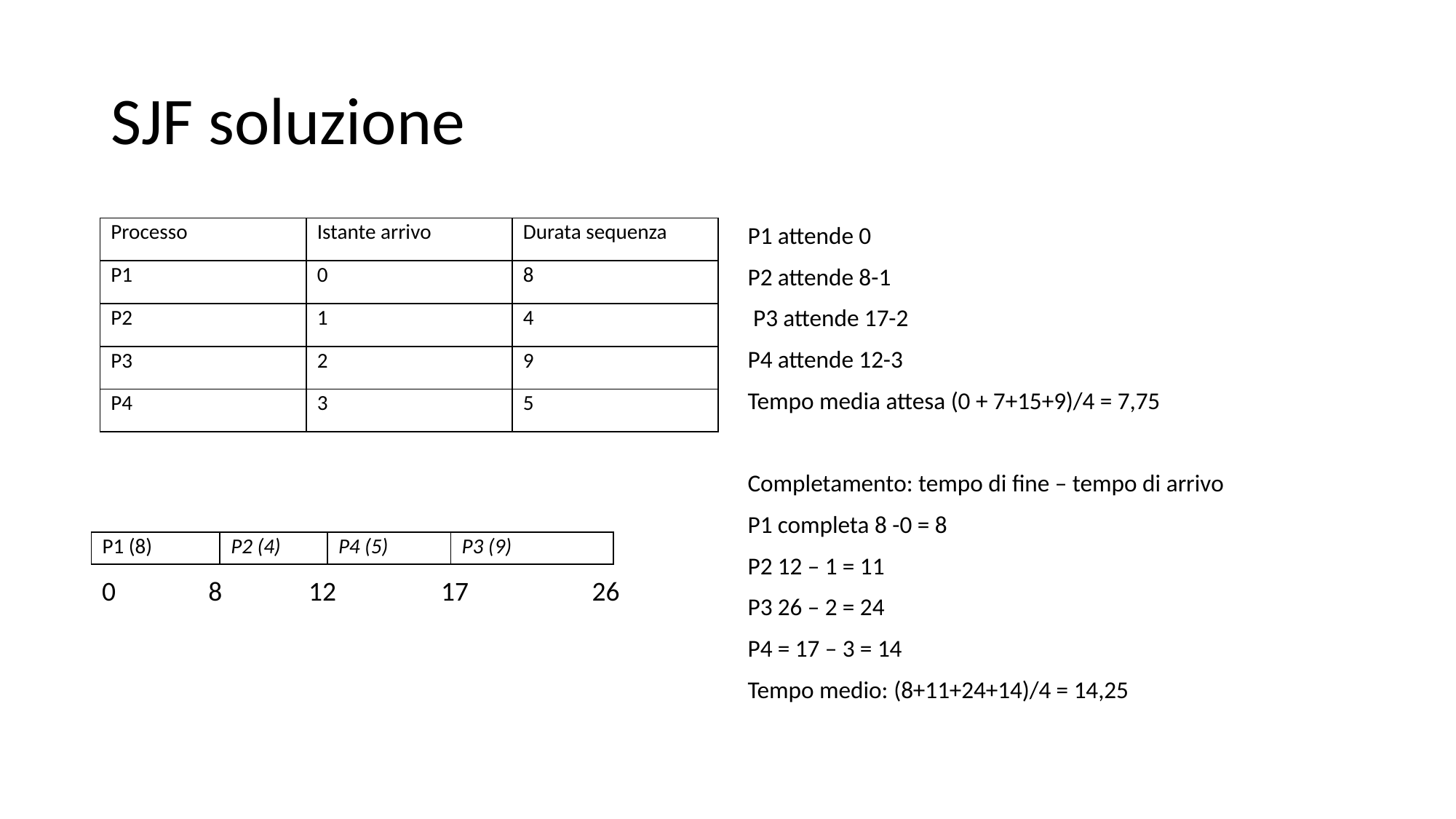

# SJF soluzione
| Processo | Istante arrivo | Durata sequenza |
| --- | --- | --- |
| P1 | 0 | 8 |
| P2 | 1 | 4 |
| P3 | 2 | 9 |
| P4 | 3 | 5 |
P1 attende 0
P2 attende 8-1
 P3 attende 17-2
P4 attende 12-3
Tempo media attesa (0 + 7+15+9)/4 = 7,75

Completamento: tempo di fine – tempo di arrivo
P1 completa 8 -0 = 8
P2 12 – 1 = 11
P3 26 – 2 = 24
P4 = 17 – 3 = 14
Tempo medio: (8+11+24+14)/4 = 14,25

| P1 (8) | P2 (4) | P4 (5) | P3 (9) |
| --- | --- | --- | --- |
0               8              12                 17                    26